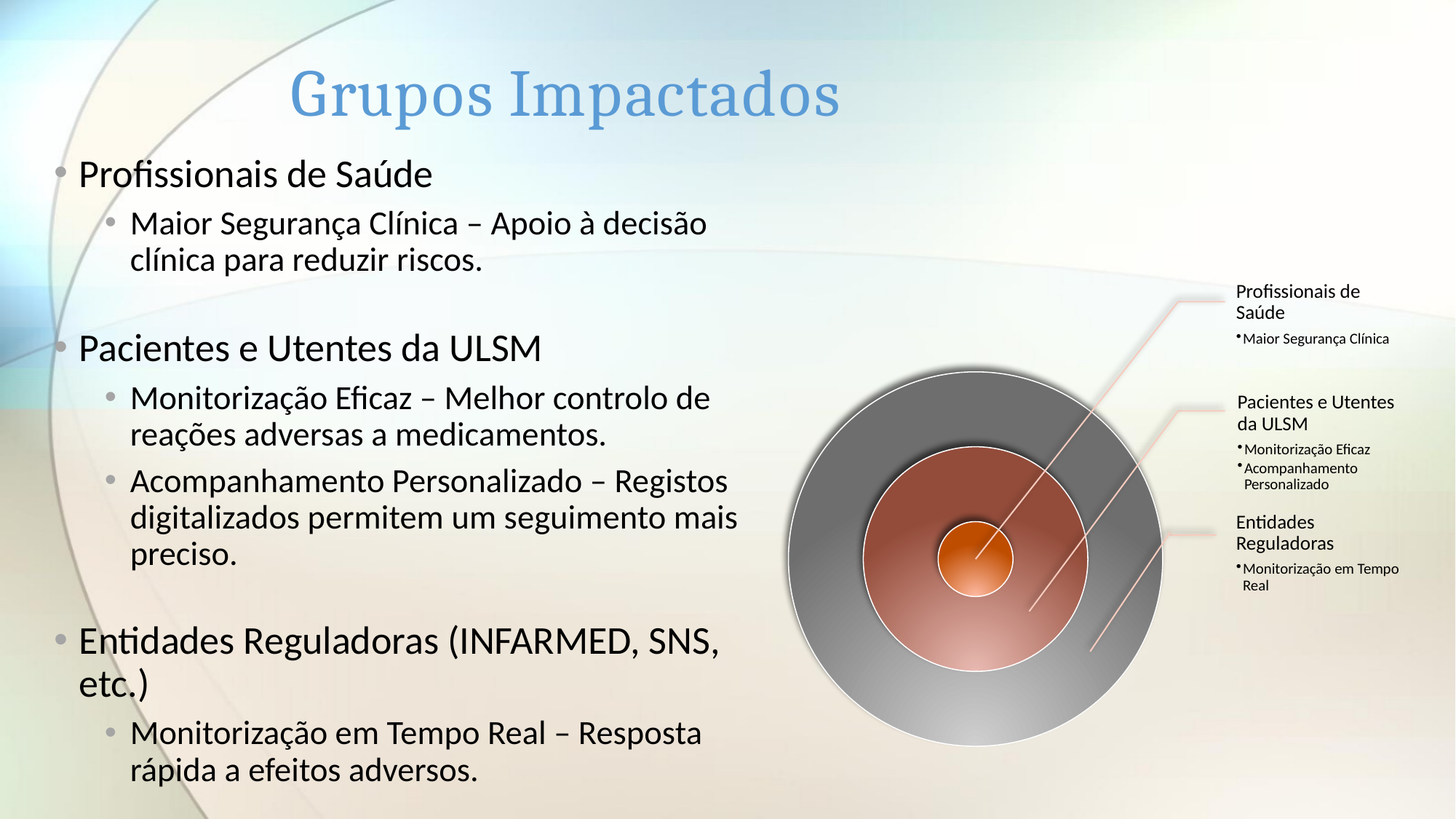

# Grupos Impactados

Profissionais de Saúde
Maior Segurança Clínica – Apoio à decisão clínica para reduzir riscos.

Pacientes e Utentes da ULSM
Monitorização Eficaz – Melhor controlo de reações adversas a medicamentos.
Acompanhamento Personalizado – Registos digitalizados permitem um seguimento mais preciso.

Entidades Reguladoras (INFARMED, SNS, etc.)
Monitorização em Tempo Real – Resposta rápida a efeitos adversos.
Profissionais de Saúde
Maior Segurança Clínica
Pacientes e Utentes da ULSM
Monitorização Eficaz
Acompanhamento Personalizado
Entidades Reguladoras
Monitorização em Tempo Real